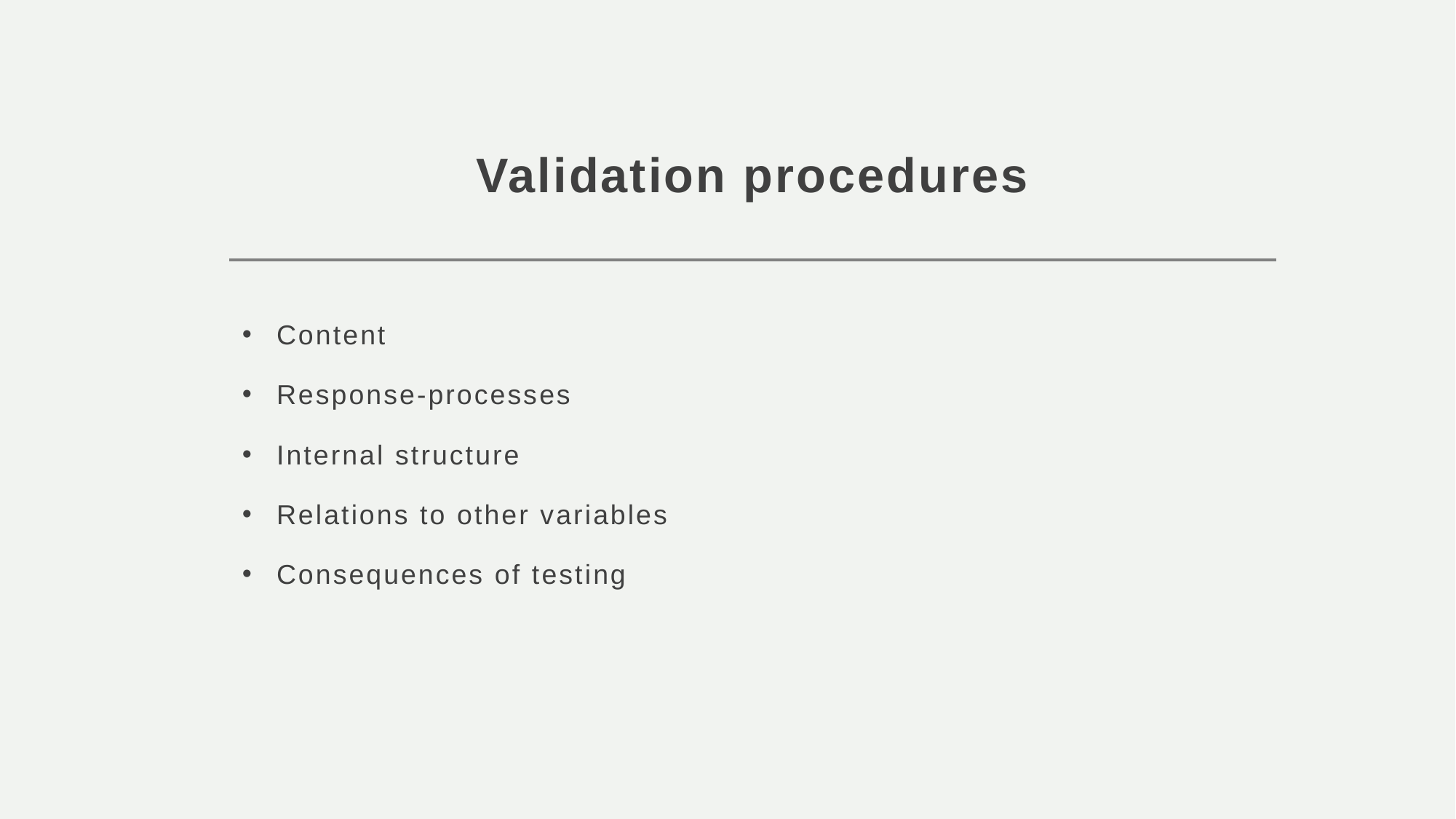

# Validation procedures
Content
Response-processes
Internal structure
Relations to other variables
Consequences of testing